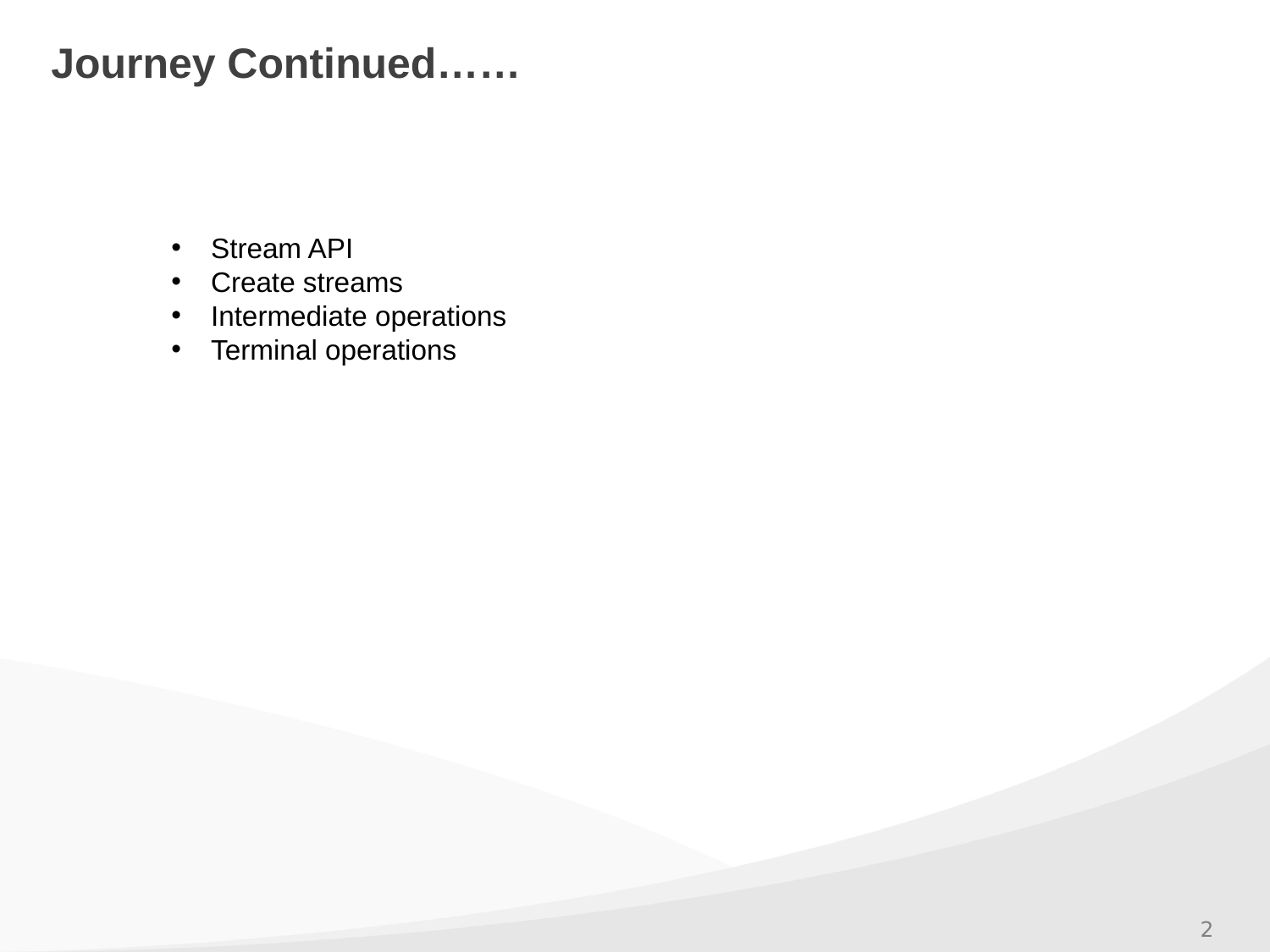

# Journey Continued……

Stream API
Create streams
Intermediate operations
Terminal operations